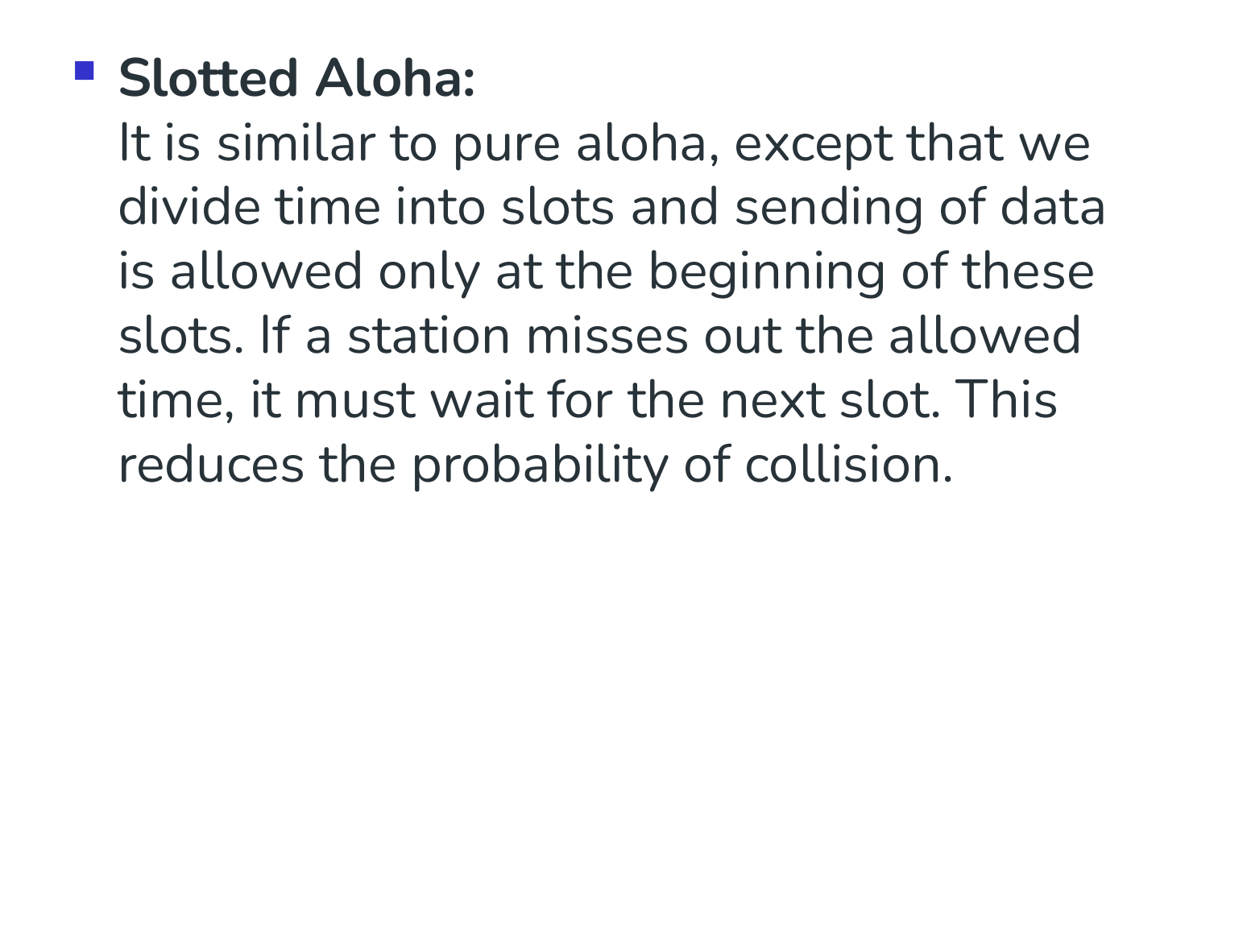

Slotted Aloha: 
It is similar to pure aloha, except that we divide time into slots and sending of data is allowed only at the beginning of these slots. If a station misses out the allowed time, it must wait for the next slot. This reduces the probability of collision.